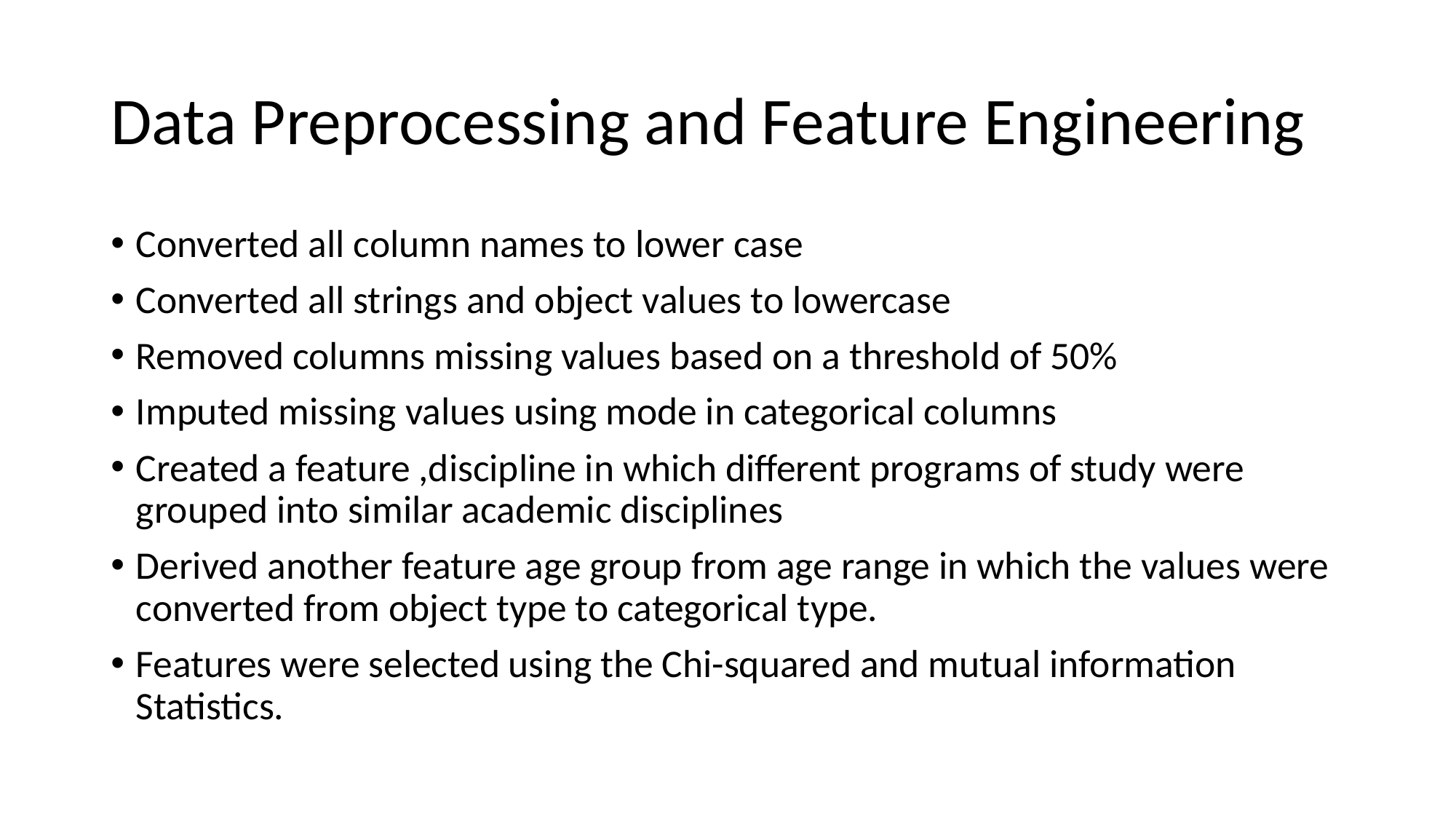

# Data Preprocessing and Feature Engineering
Converted all column names to lower case
Converted all strings and object values to lowercase
Removed columns missing values based on a threshold of 50%
Imputed missing values using mode in categorical columns
Created a feature ,discipline in which different programs of study were grouped into similar academic disciplines
Derived another feature age group from age range in which the values were converted from object type to categorical type.
Features were selected using the Chi-squared and mutual information Statistics.